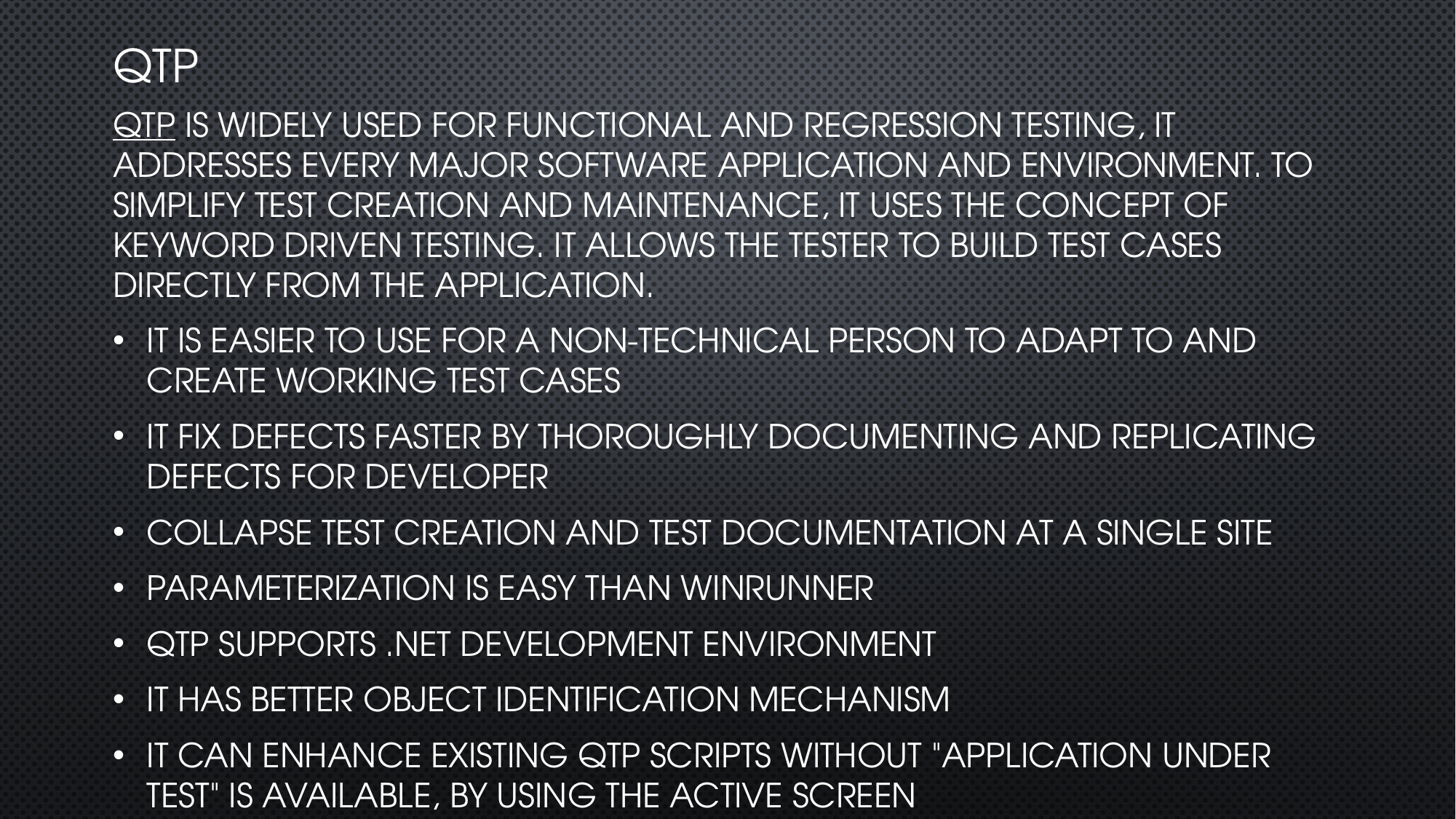

# QTP
QTP is widely used for functional and regression testing, it addresses every major software application and environment. To simplify test creation and maintenance, it uses the concept of keyword driven testing. It allows the tester to build test cases directly from the application.
It is easier to use for a non-technical person to adapt to and create working test cases
It fix defects faster by thoroughly documenting and replicating defects for developer
Collapse test creation and test documentation at a single site
Parameterization is easy than WinRunner
QTP supports .NET development environment
It has better object identification mechanism
It can enhance existing QTP scripts without "Application Under Test" is available, by using the active screen